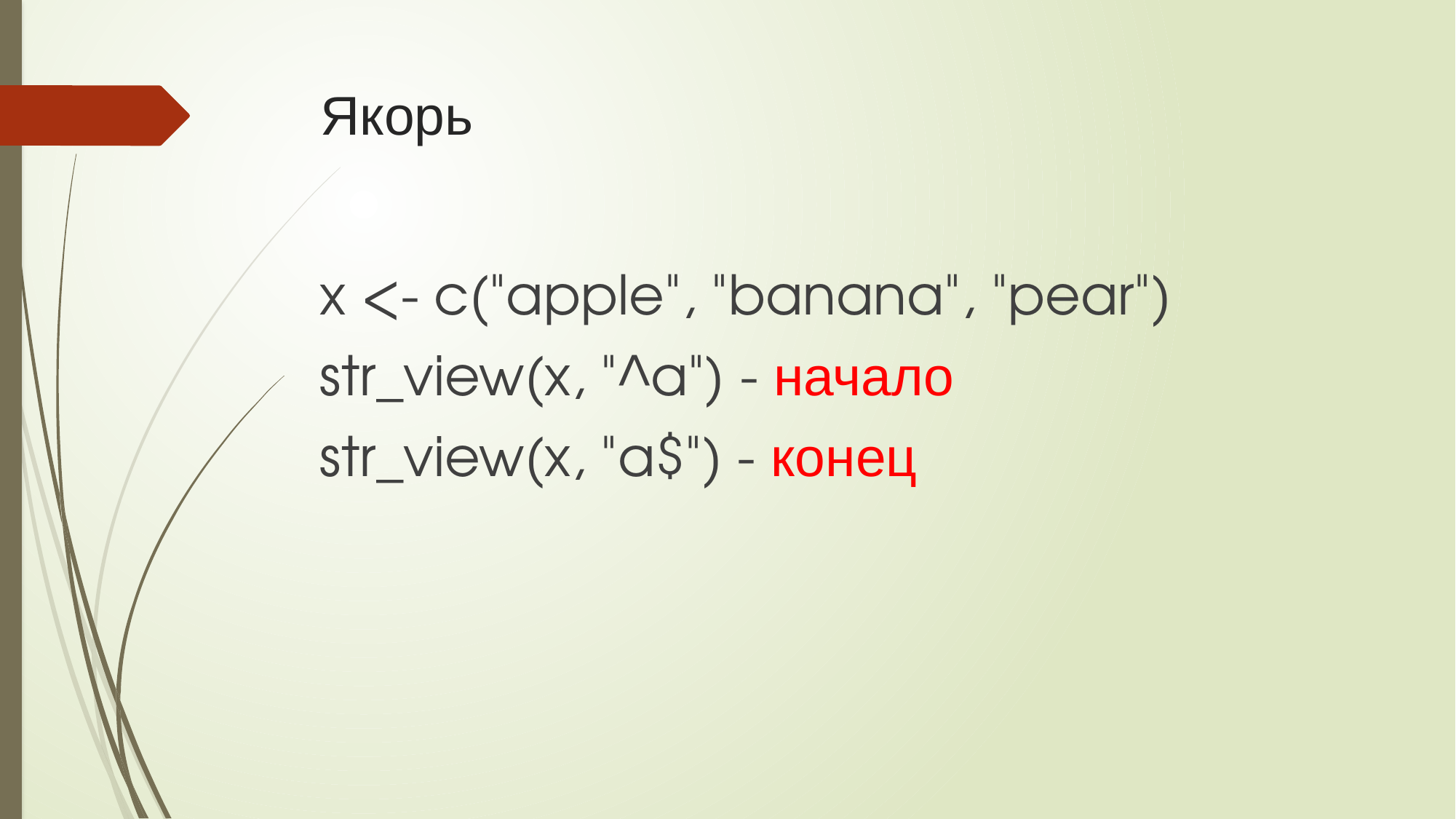

# Якорь
x <- c("apple", "banana", "pear")
str_view(x, "^a") - начало
str_view(x, "a$") - конец